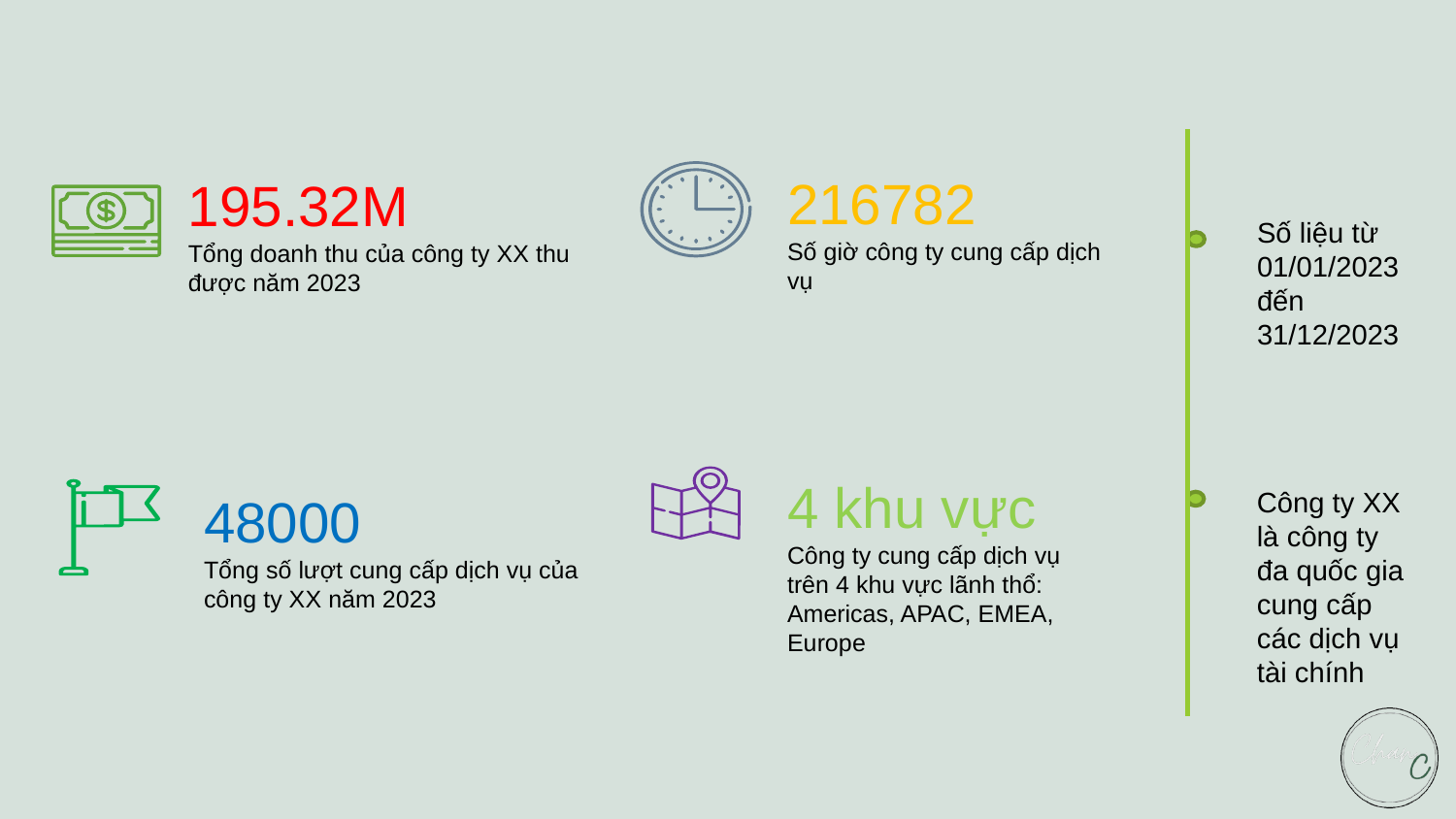

216782
Số giờ công ty cung cấp dịch vụ
195.32M
Tổng doanh thu của công ty XX thu được năm 2023

Số liệu từ 01/01/2023 đến 31/12/2023

4 khu vực
Công ty cung cấp dịch vụ trên 4 khu vực lãnh thổ: Americas, APAC, EMEA, Europe

Công ty XX là công ty đa quốc gia cung cấp các dịch vụ tài chính

48000
Tổng số lượt cung cấp dịch vụ của công ty XX năm 2023